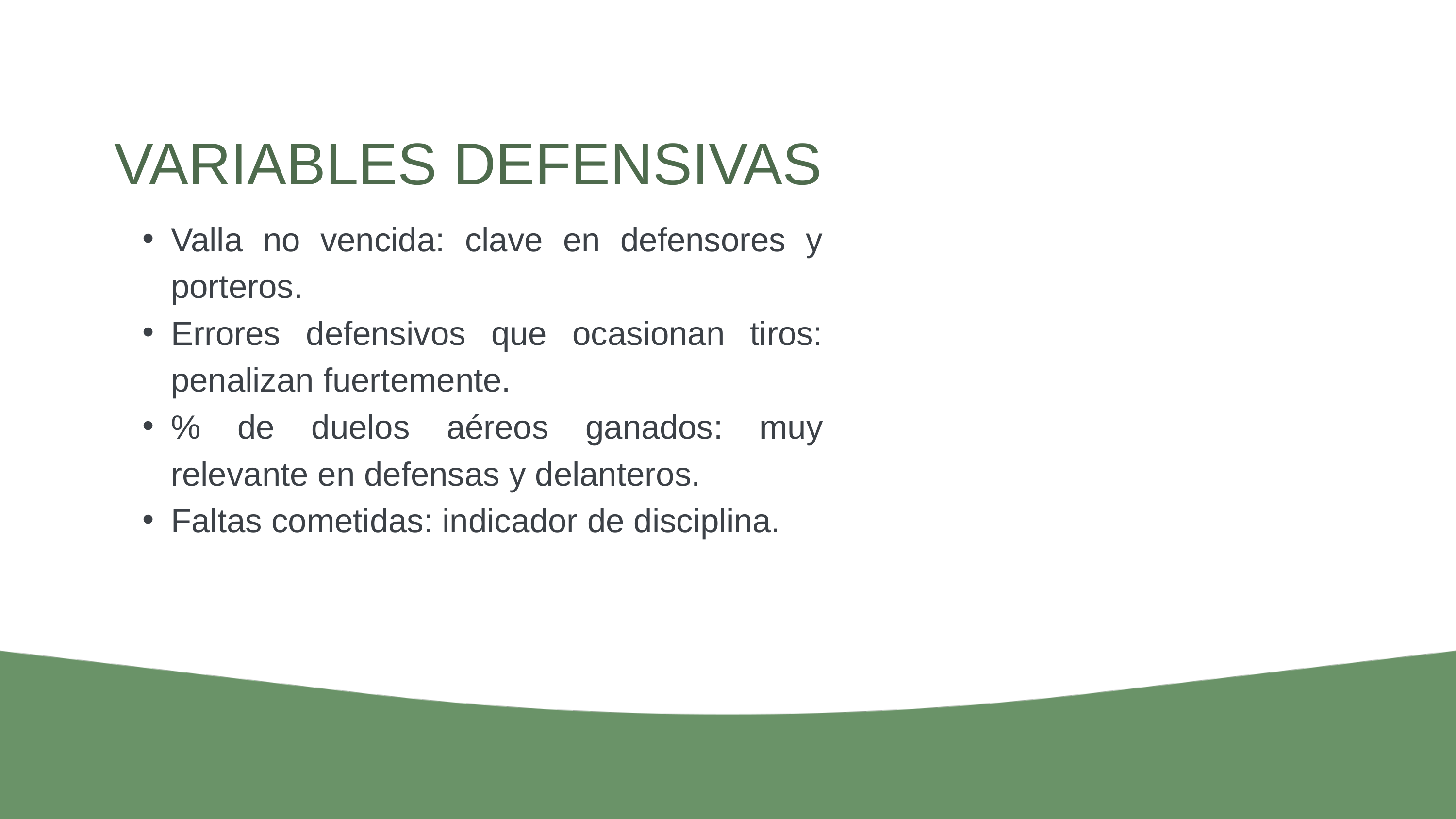

VARIABLES DEFENSIVAS
Valla no vencida: clave en defensores y porteros.
Errores defensivos que ocasionan tiros: penalizan fuertemente.
% de duelos aéreos ganados: muy relevante en defensas y delanteros.
Faltas cometidas: indicador de disciplina.